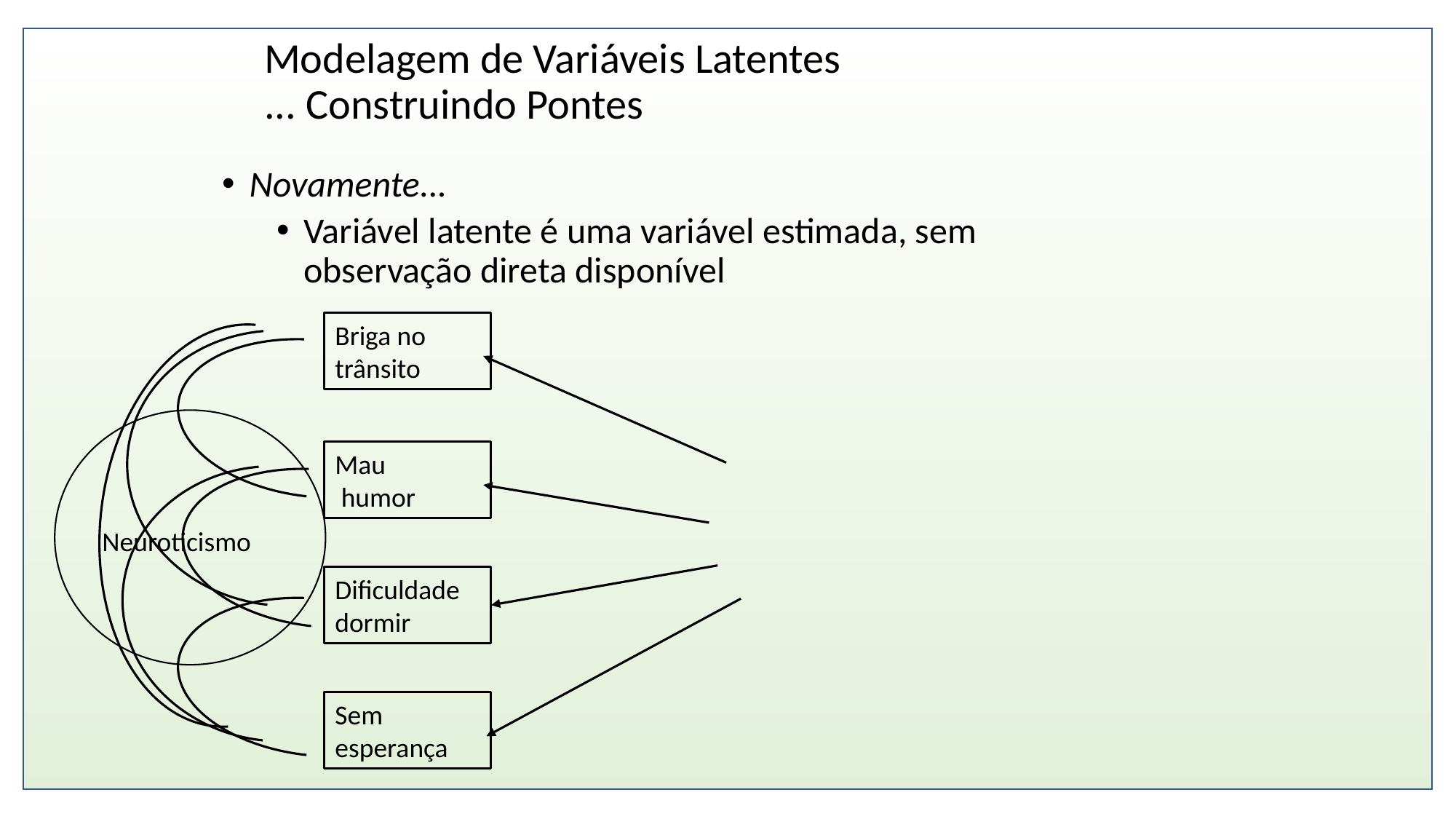

Modelagem de Variáveis Latentes
... Construindo Pontes
Novamente...
Variável latente é uma variável estimada, sem observação direta disponível

Briga no trânsito

Mau
 humor

Neuroticismo
Dificuldade dormir

Sem esperança